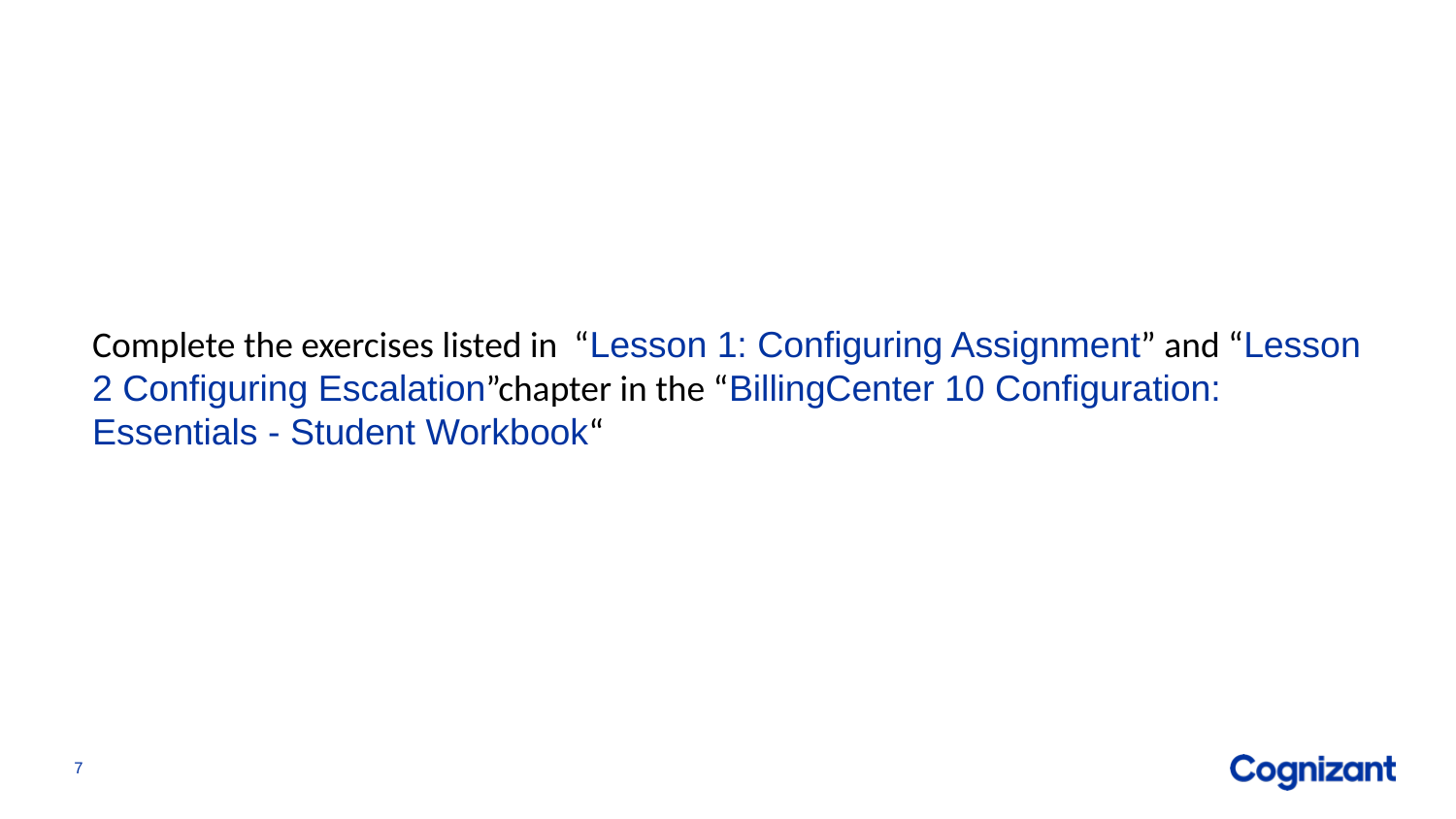

Complete the exercises listed in  “Lesson 1: Configuring Assignment” and “Lesson 2 Configuring Escalation”chapter in the “BillingCenter 10 Configuration: Essentials - Student Workbook“
7